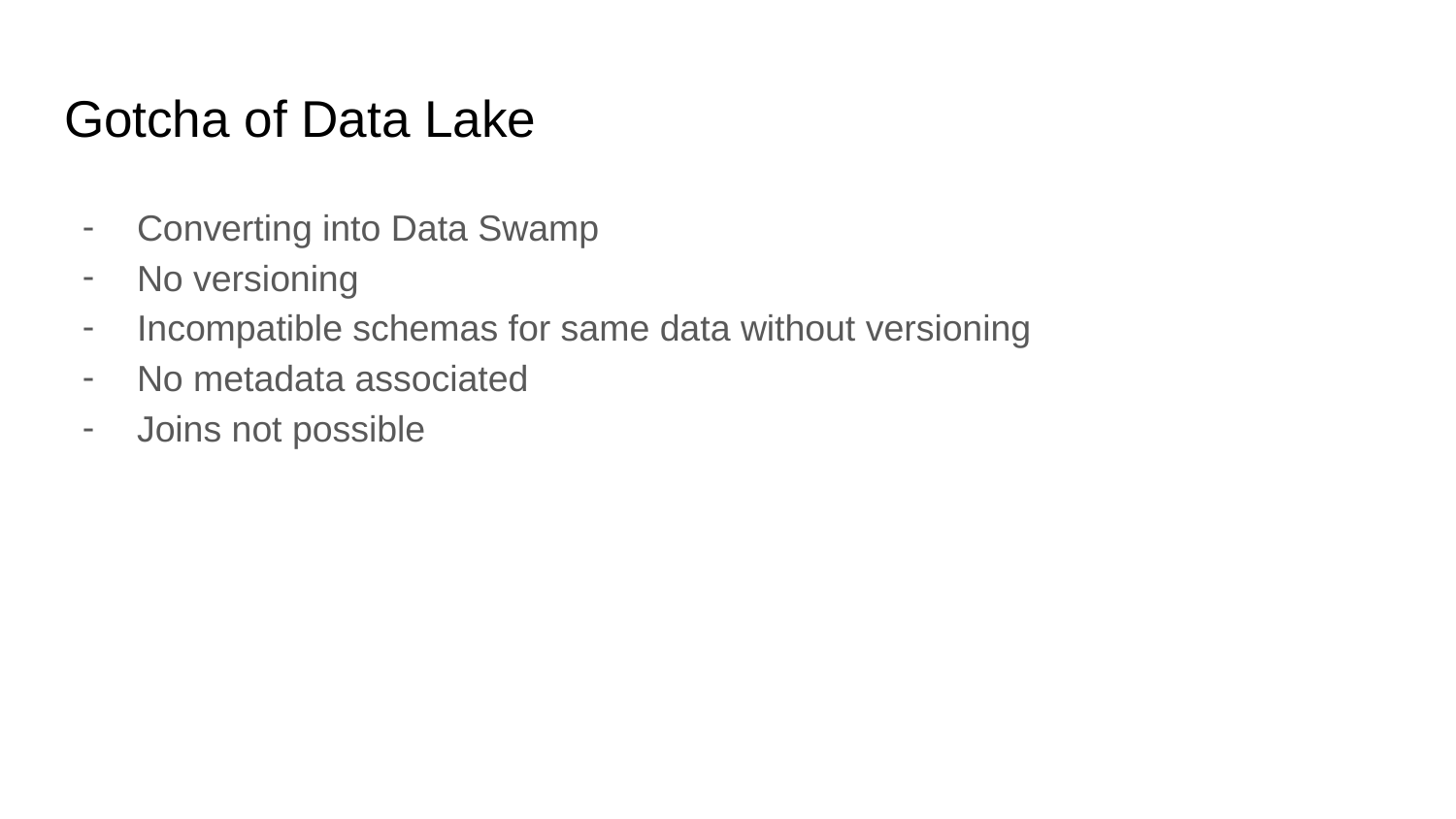

# Gotcha of Data Lake
Converting into Data Swamp
No versioning
Incompatible schemas for same data without versioning
No metadata associated
Joins not possible